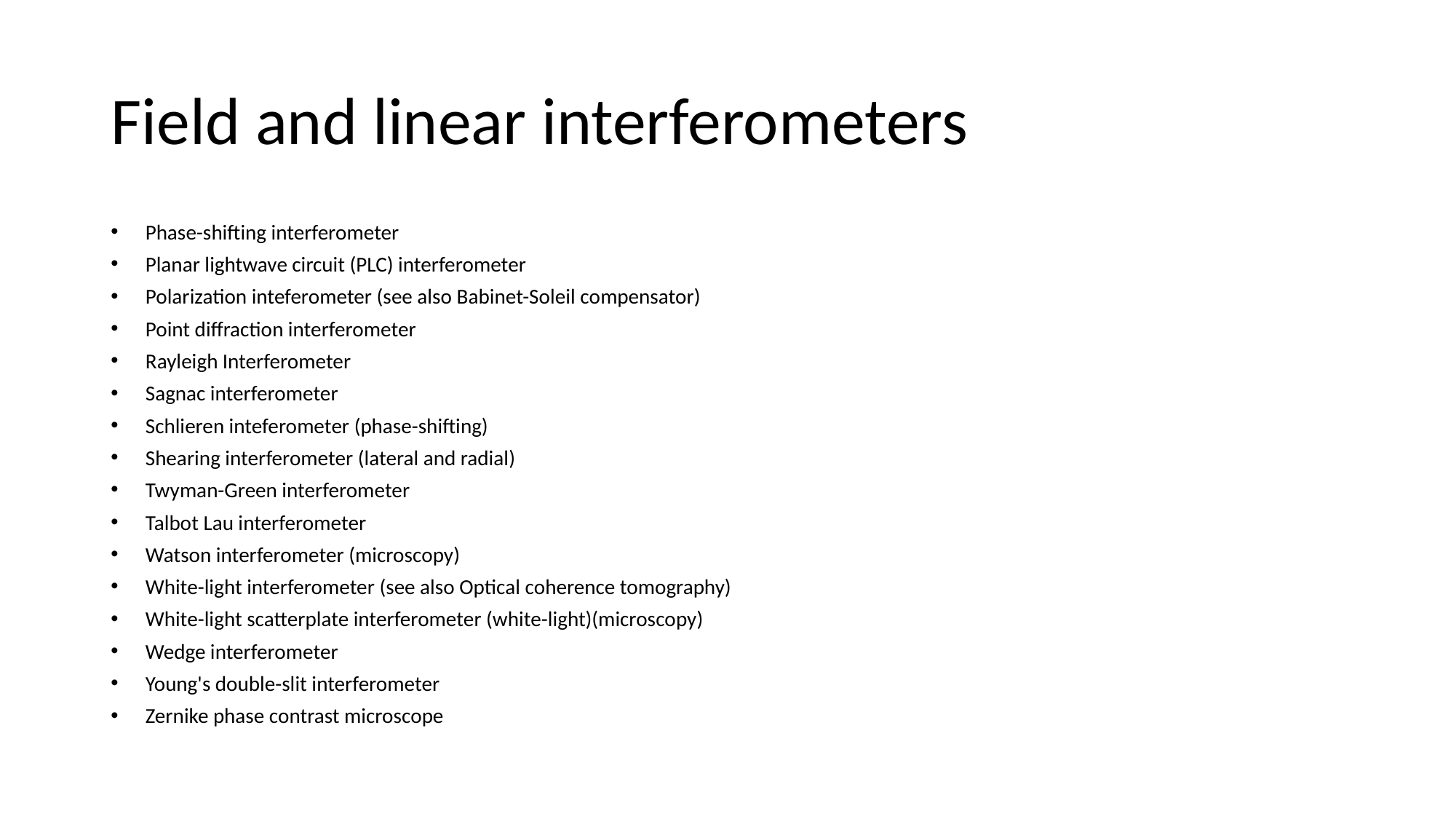

# Field and linear interferometers
  Phase-shifting interferometer
  Planar lightwave circuit (PLC) interferometer
  Polarization inteferometer (see also Babinet-Soleil compensator)
  Point diffraction interferometer
  Rayleigh Interferometer
  Sagnac interferometer
  Schlieren inteferometer (phase-shifting)
  Shearing interferometer (lateral and radial)
  Twyman-Green interferometer
  Talbot Lau interferometer
  Watson interferometer (microscopy)
  White-light interferometer (see also Optical coherence tomography)
  White-light scatterplate interferometer (white-light)(microscopy)
  Wedge interferometer
  Young's double-slit interferometer
  Zernike phase contrast microscope